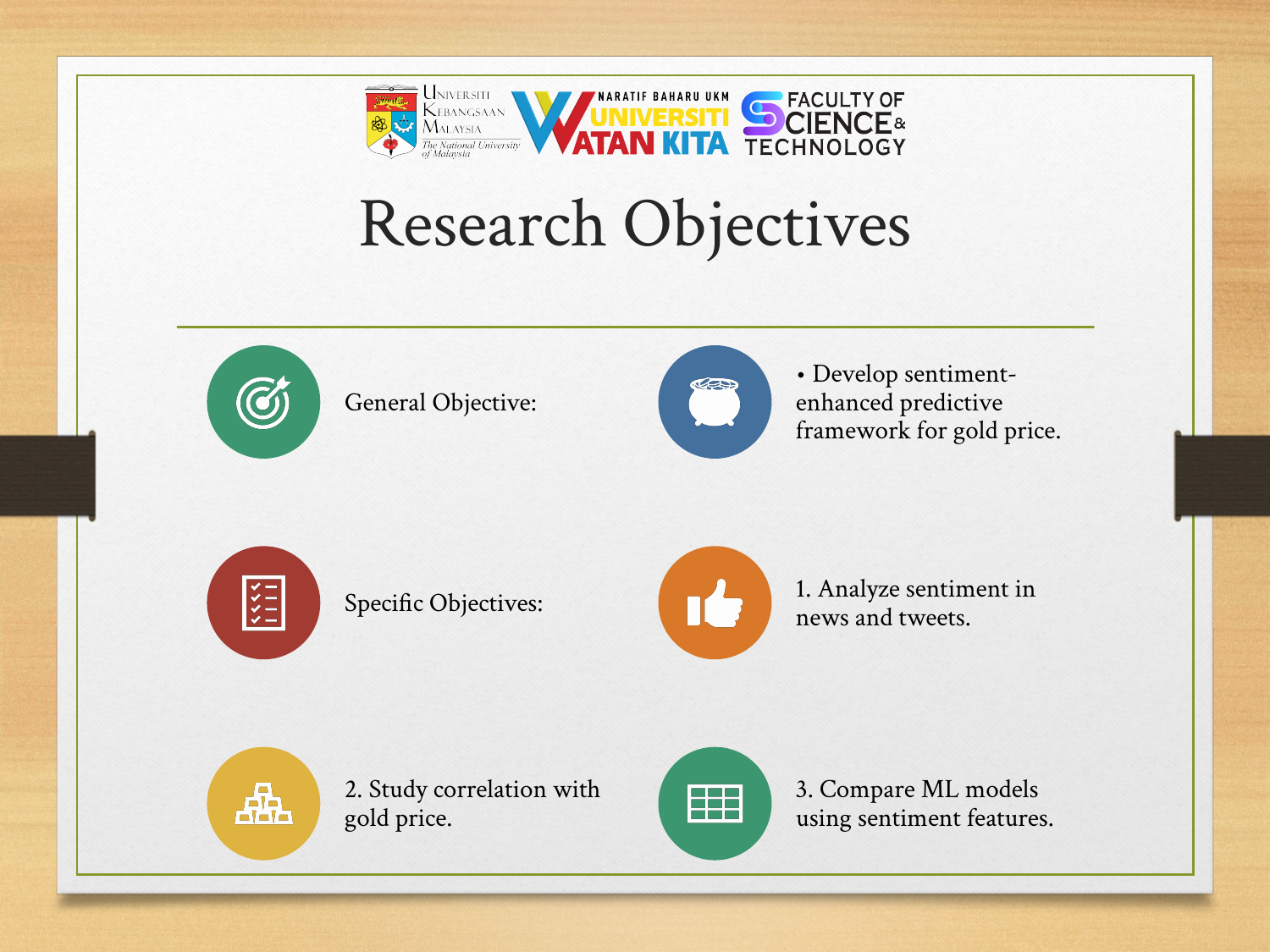

# Research Objectives
General Objective:
• Develop sentiment-enhanced predictive framework for gold price.
Specific Objectives:
1. Analyze sentiment in news and tweets.
2. Study correlation with gold price.
3. Compare ML models using sentiment features.